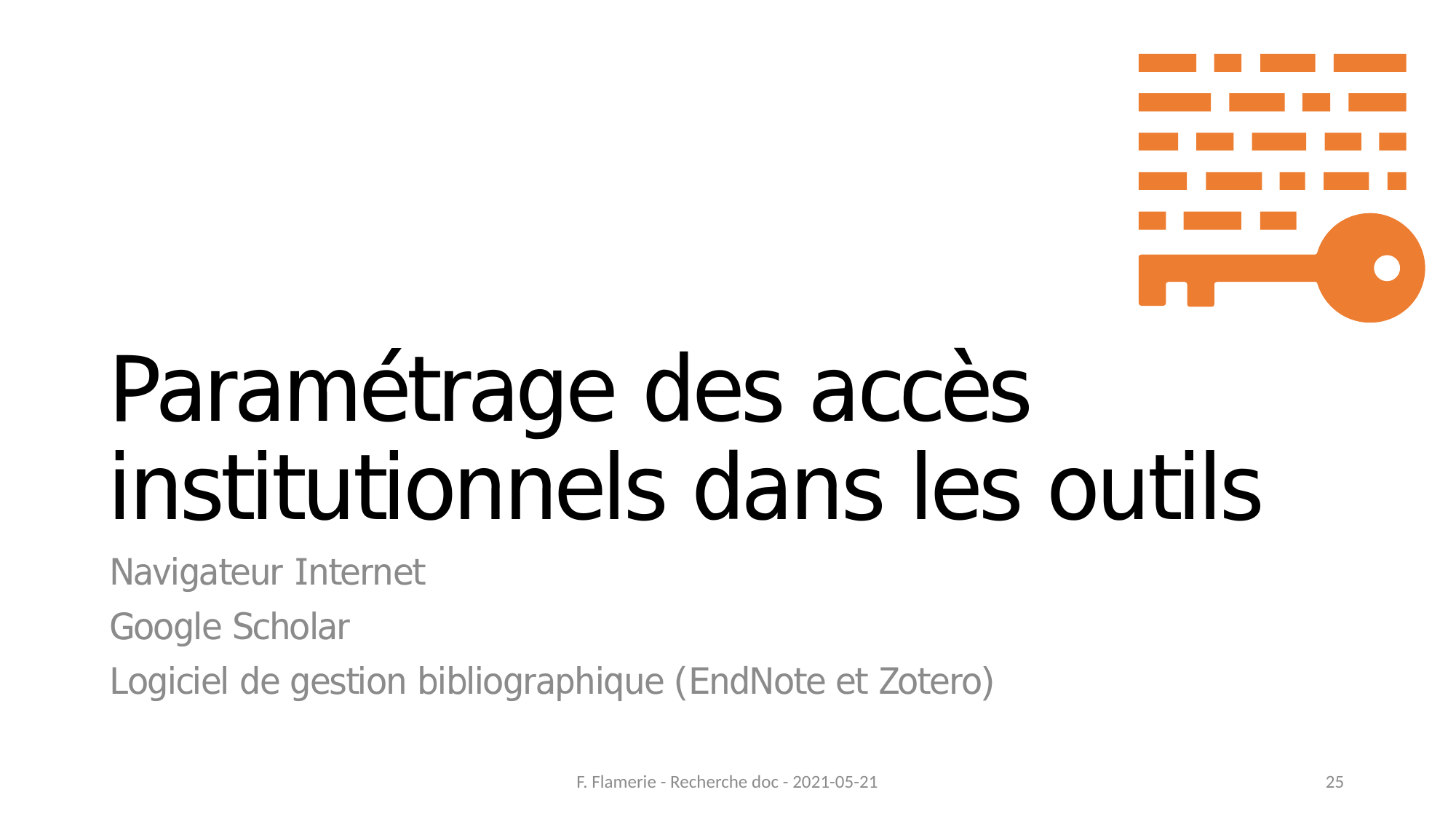

# Paramétrage des accès institutionnels dans les outils
Navigateur Internet
Google Scholar
Logiciel de gestion bibliographique (EndNote et Zotero)
F. Flamerie - Recherche doc - 2021-05-21
25